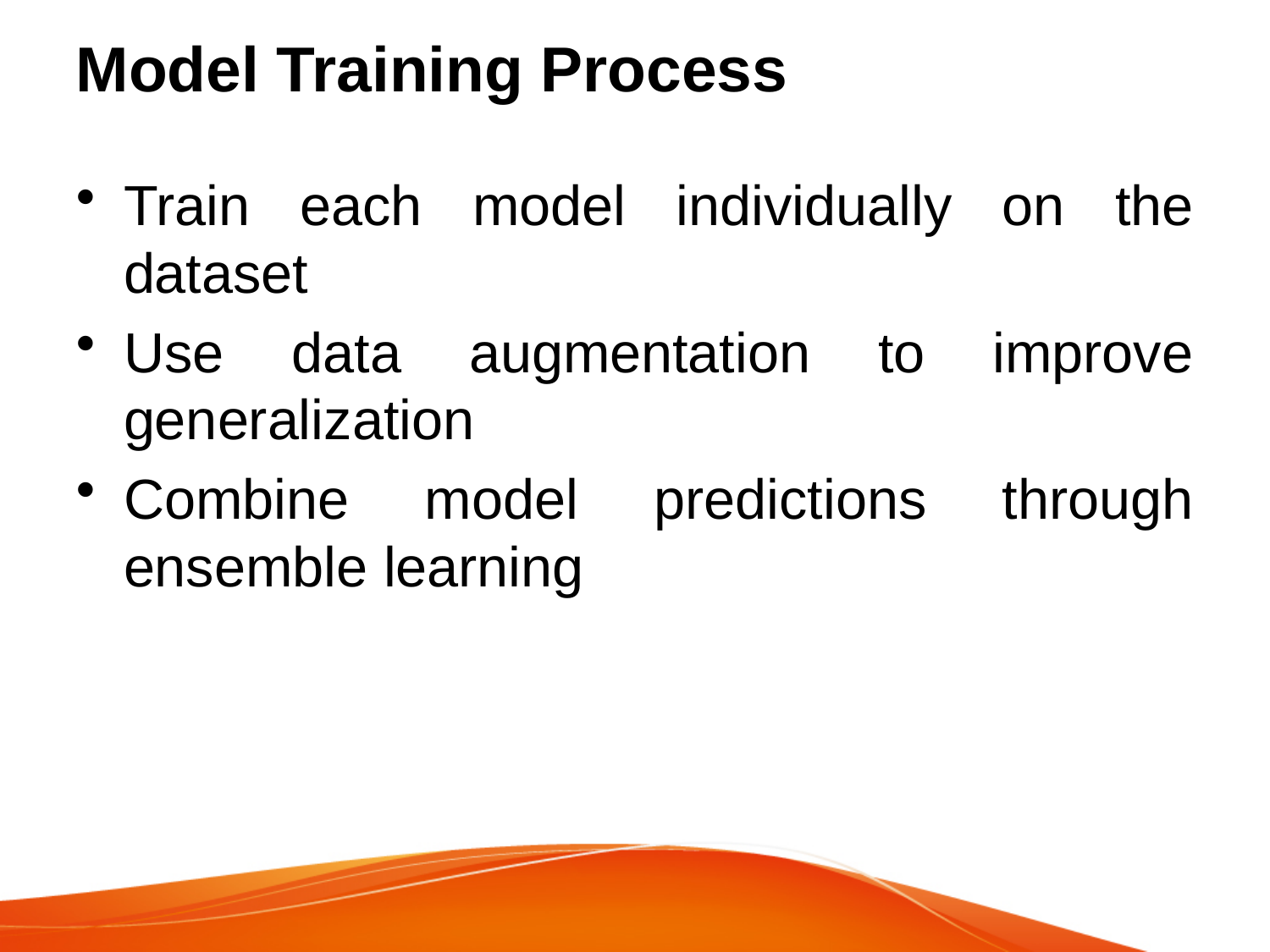

# Model Training Process
Train each model individually on the dataset
Use data augmentation to improve generalization
Combine model predictions through ensemble learning